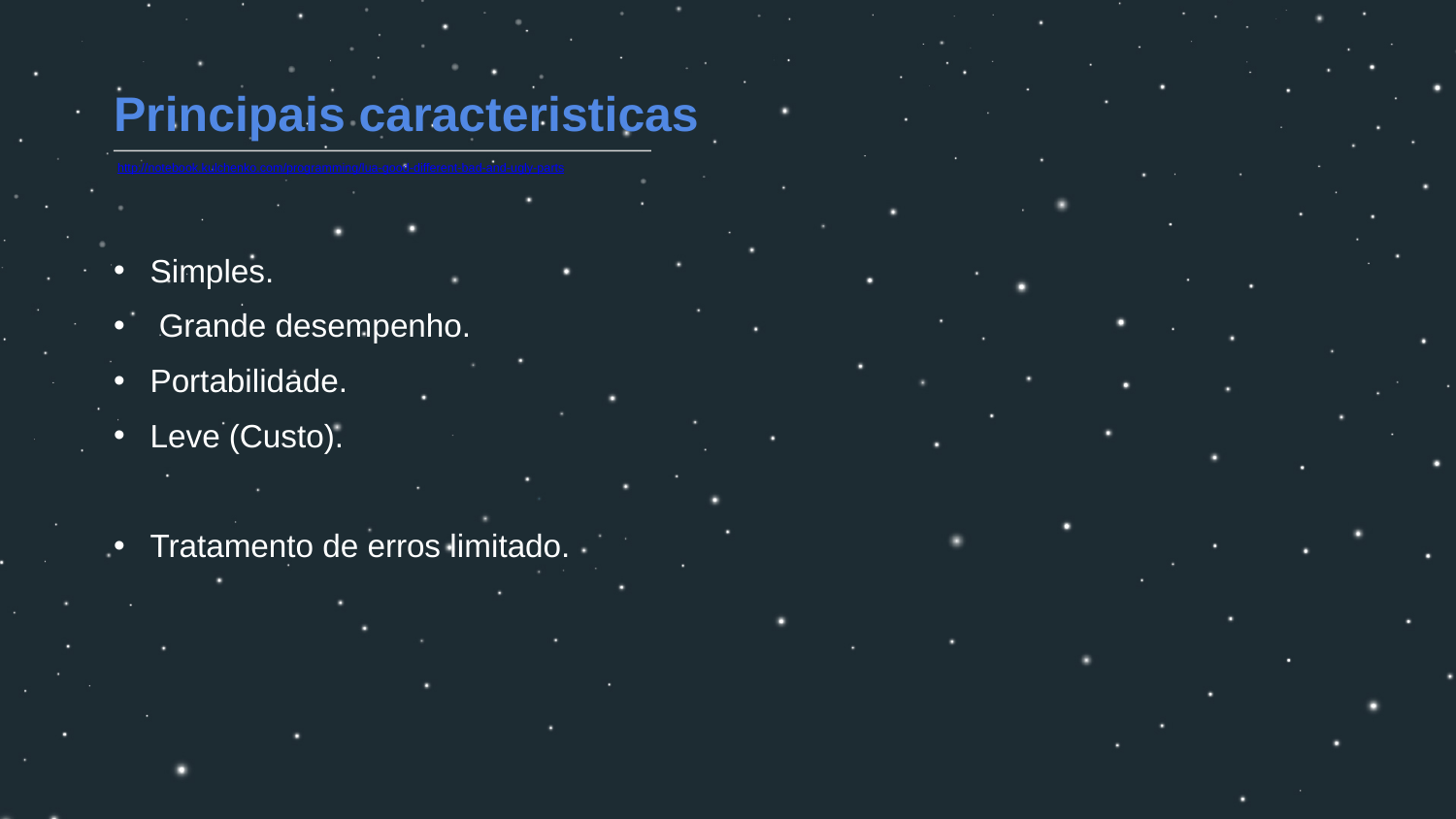

Principais caracteristicas

http://notebook.kulchenko.com/programming/lua-good-different-bad-and-ugly-parts

Simples.
 Grande desempenho.
Portabilidade.
Leve (Custo).

Tratamento de erros limitado.